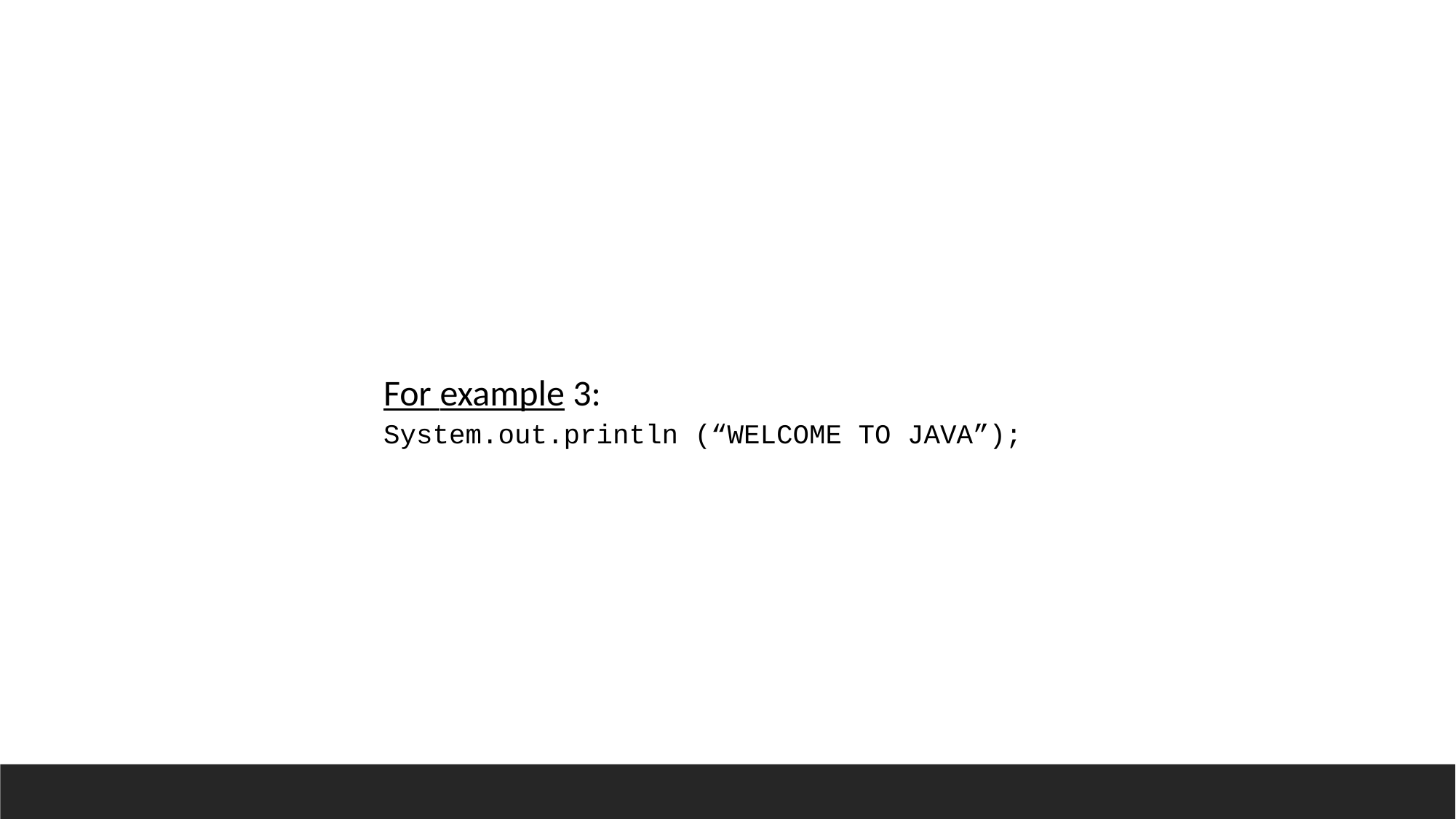

For example 3:
System.out.println (“WELCOME TO JAVA”);